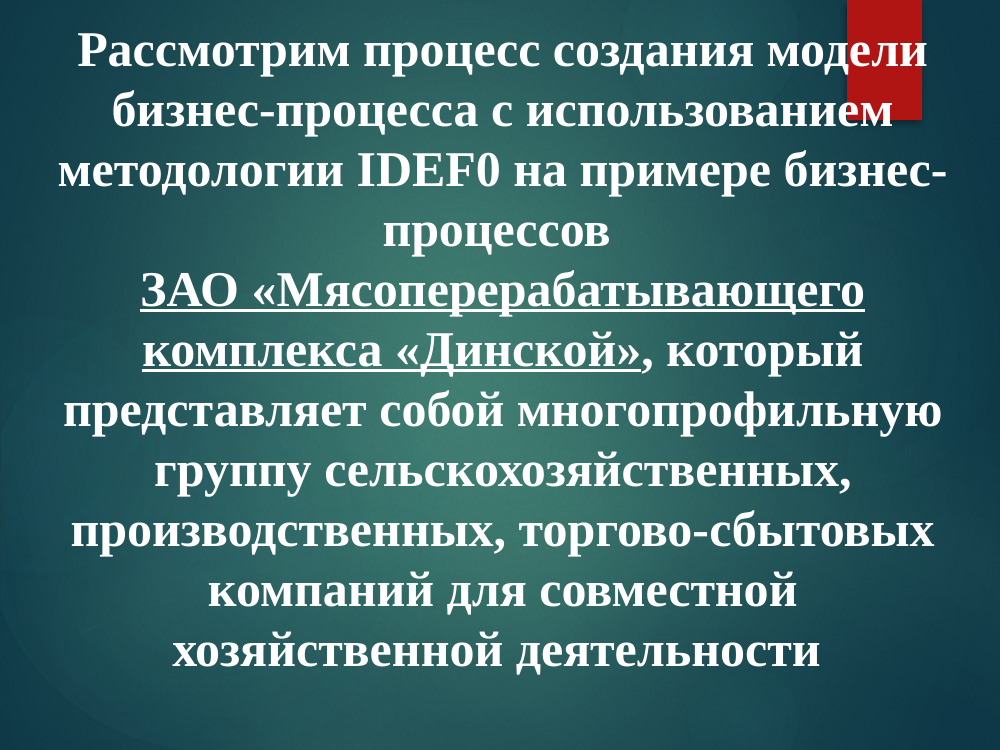

Рассмотрим процесс создания модели бизнес-процесса с использованием методологии IDEF0 на примере бизнес-процессов
ЗАО «Мясоперерабатывающего комплекса «Динской», который представляет собой многопрофильную группу сельскохозяйственных, производственных, торгово-сбытовых компаний для совместной хозяйственной деятельности